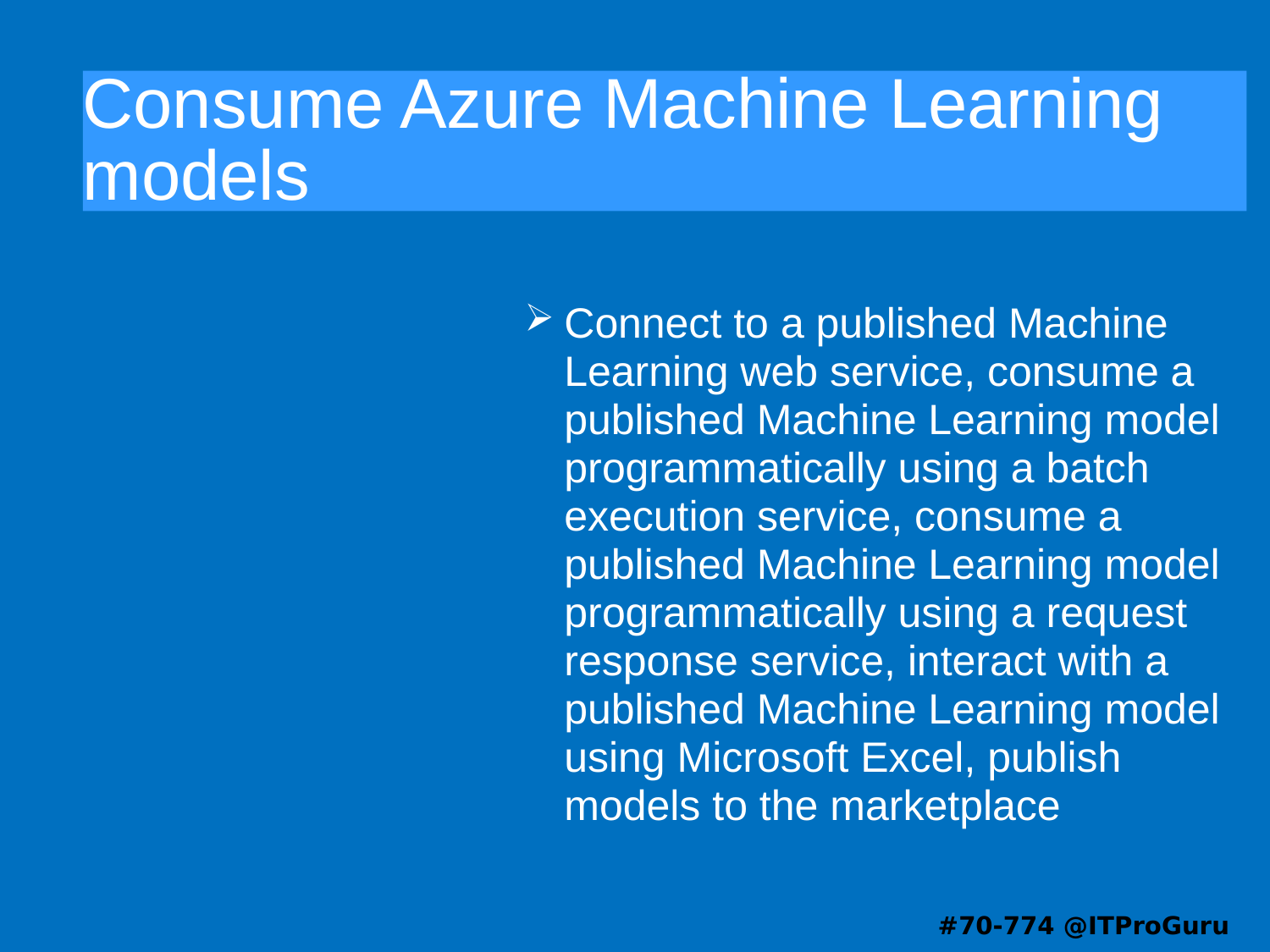

# Consume Azure Machine Learning models
Connect to a published Machine Learning web service, consume a published Machine Learning model programmatically using a batch execution service, consume a published Machine Learning model programmatically using a request response service, interact with a published Machine Learning model using Microsoft Excel, publish models to the marketplace